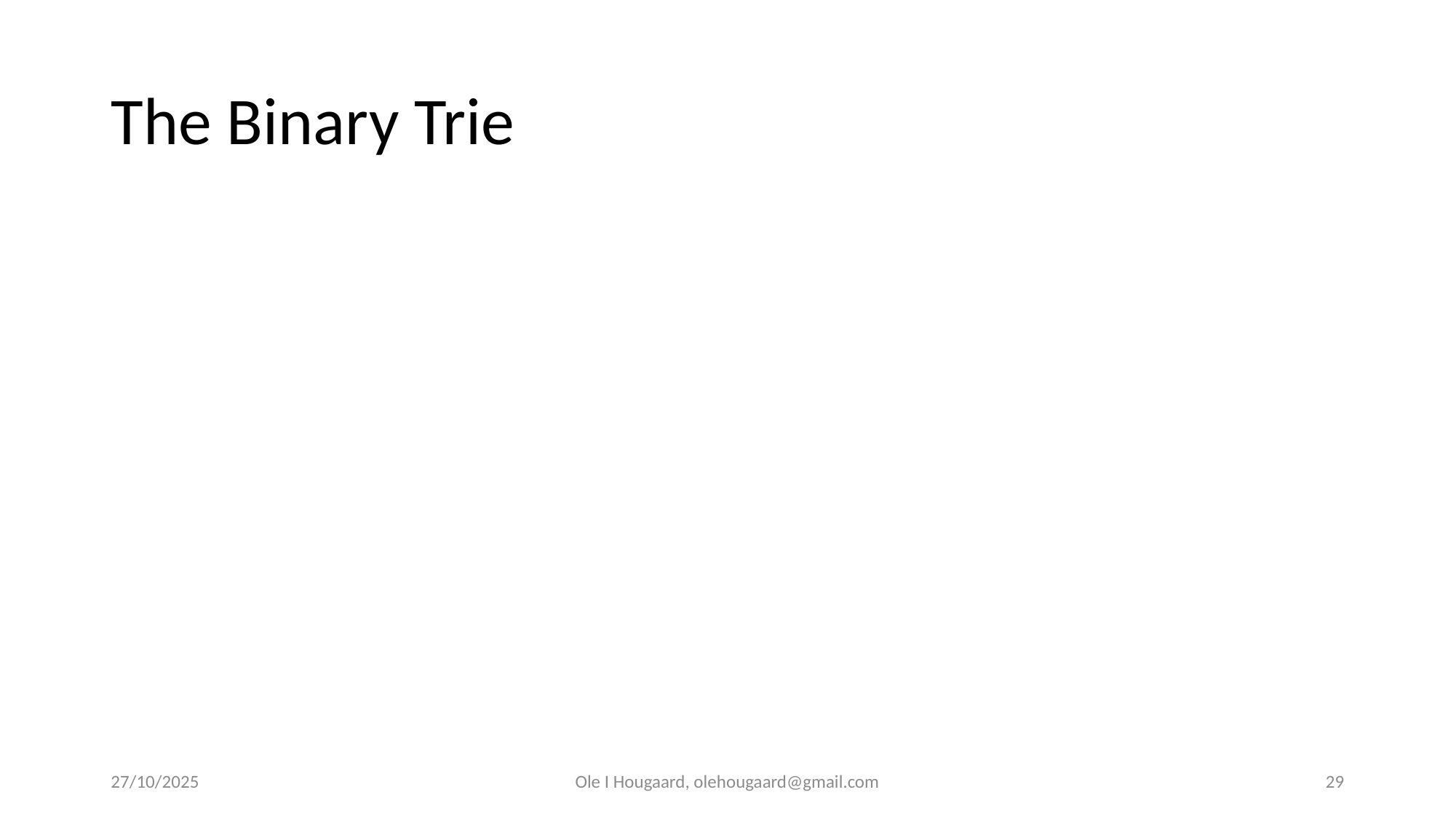

# The Binary Trie
27/10/2025
Ole I Hougaard, olehougaard@gmail.com
29